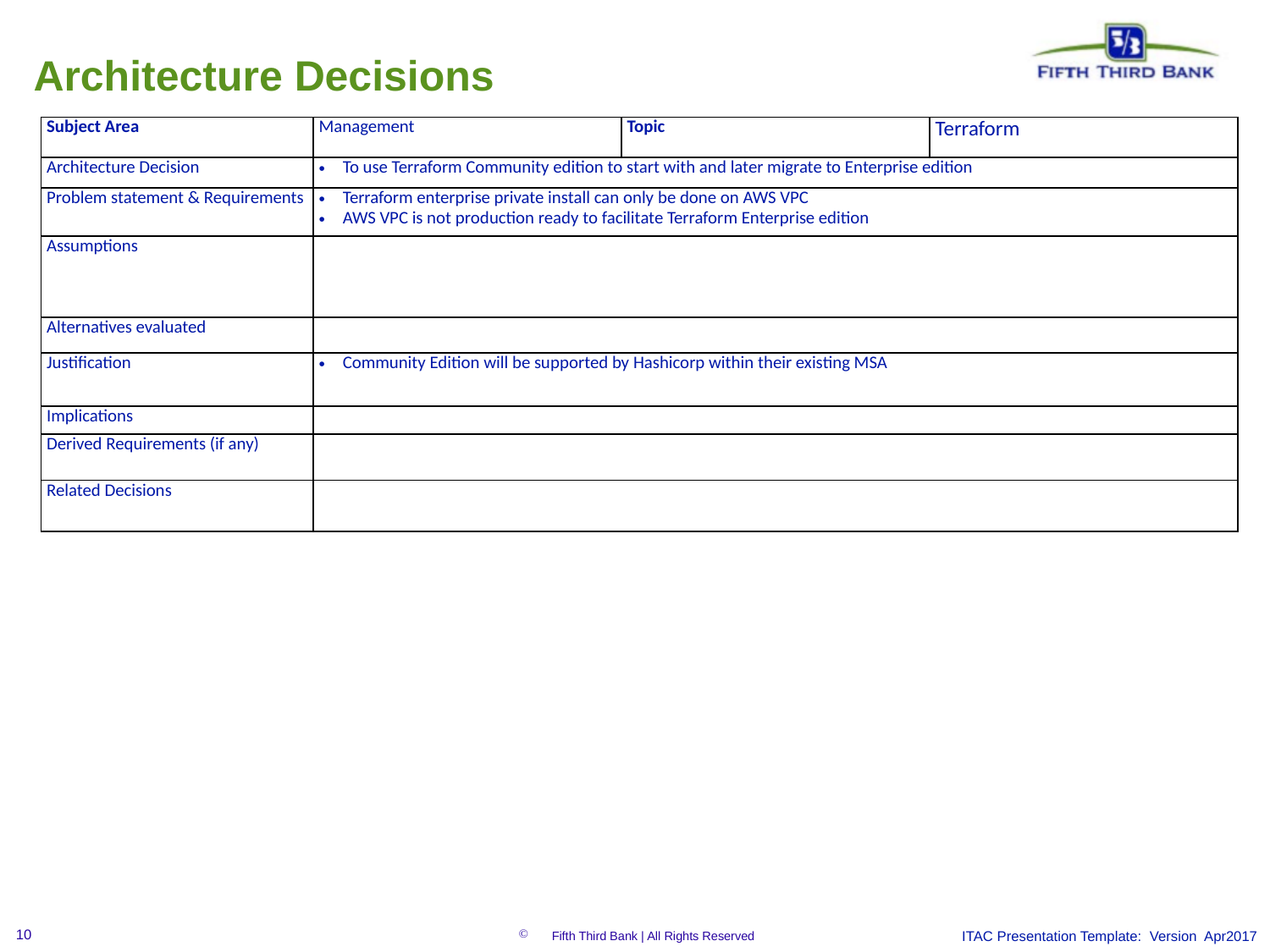

Architecture Decisions
| Subject Area | Management | Topic | Terraform |
| --- | --- | --- | --- |
| Architecture Decision | To use Terraform Community edition to start with and later migrate to Enterprise edition |  |  |
| Problem statement & Requirements | Terraform enterprise private install can only be done on AWS VPC AWS VPC is not production ready to facilitate Terraform Enterprise edition |  |  |
| Assumptions |  |  |  |
| Alternatives evaluated |  |  |  |
| Justification | Community Edition will be supported by Hashicorp within their existing MSA |  |  |
| Implications |  |  |  |
| Derived Requirements (if any) |  |  |  |
| Related Decisions |  |  |  |
ITAC Presentation Template:  Version  Apr2017